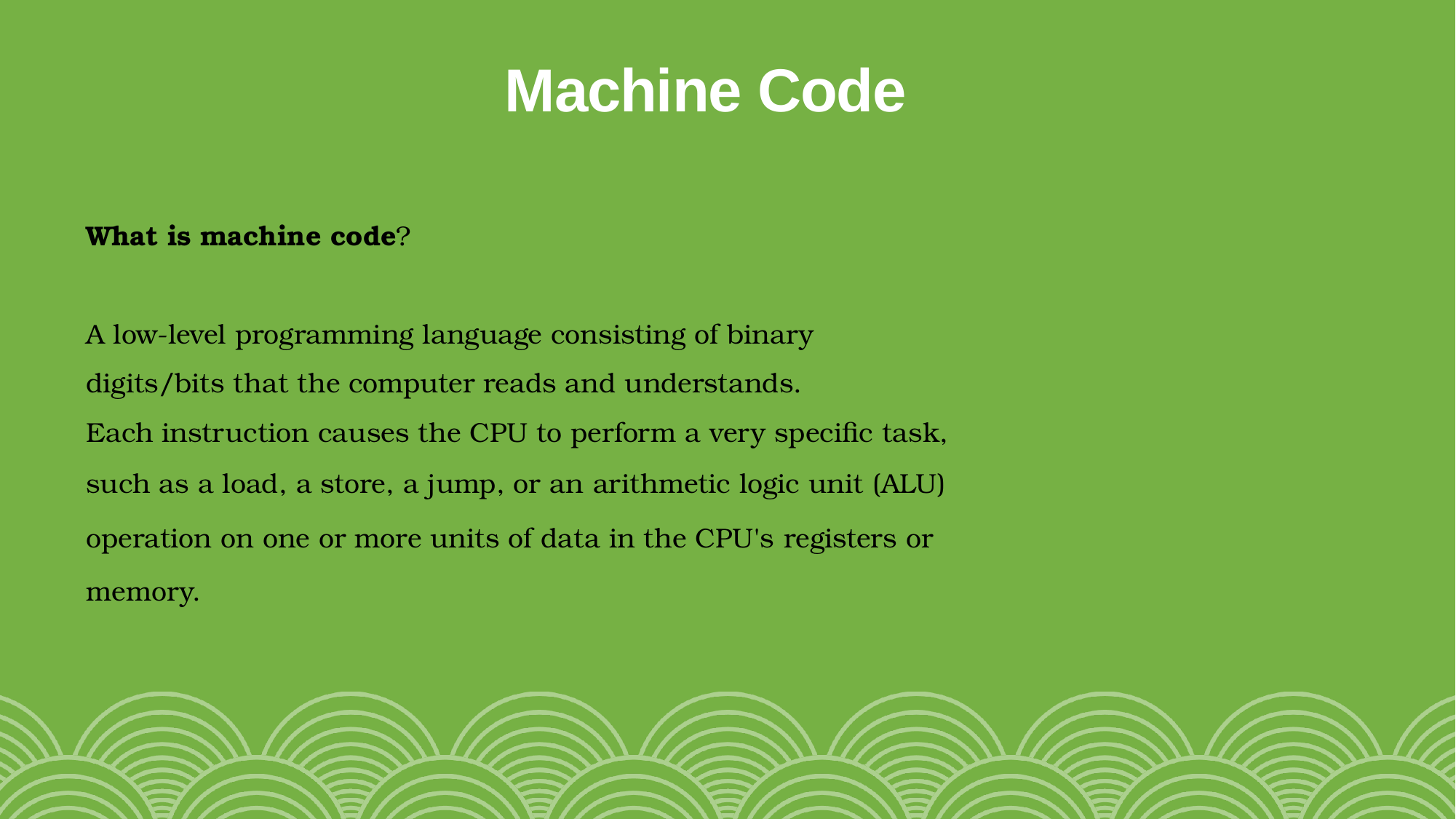

# Machine Code
What is machine code?

A low-level programming language consisting of binary digits/bits that the computer reads and understands.
Each instruction causes the CPU to perform a very specific task, such as a load, a store, a jump, or an arithmetic logic unit (ALU) operation on one or more units of data in the CPU's registers or memory.